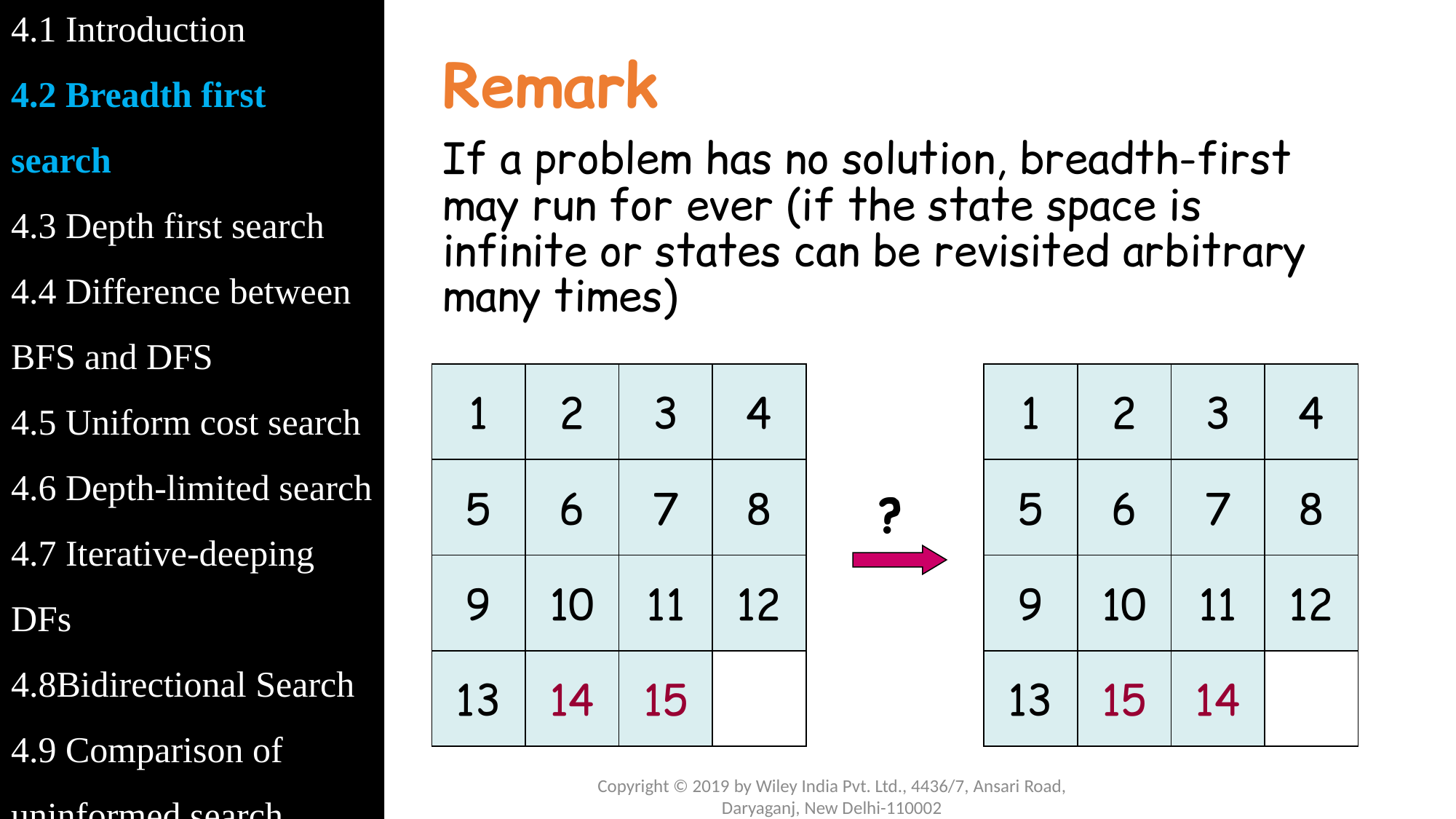

4.1 Introduction
4.2 Breadth first search
4.3 Depth first search
4.4 Difference between BFS and DFS
4.5 Uniform cost search
4.6 Depth-limited search
4.7 Iterative-deeping DFs
4.8Bidirectional Search 4.9 Comparison of uninformed search
# Remark
If a problem has no solution, breadth-first may run for ever (if the state space is infinite or states can be revisited arbitrary many times)

1
2
3
4
5
6
7
8
9
10
11
12
13
14
15
?

1
2
3
4
5
6
7
8
9
10
11
12
13
15
14
Copyright © 2019 by Wiley India Pvt. Ltd., 4436/7, Ansari Road, Daryaganj, New Delhi-110002